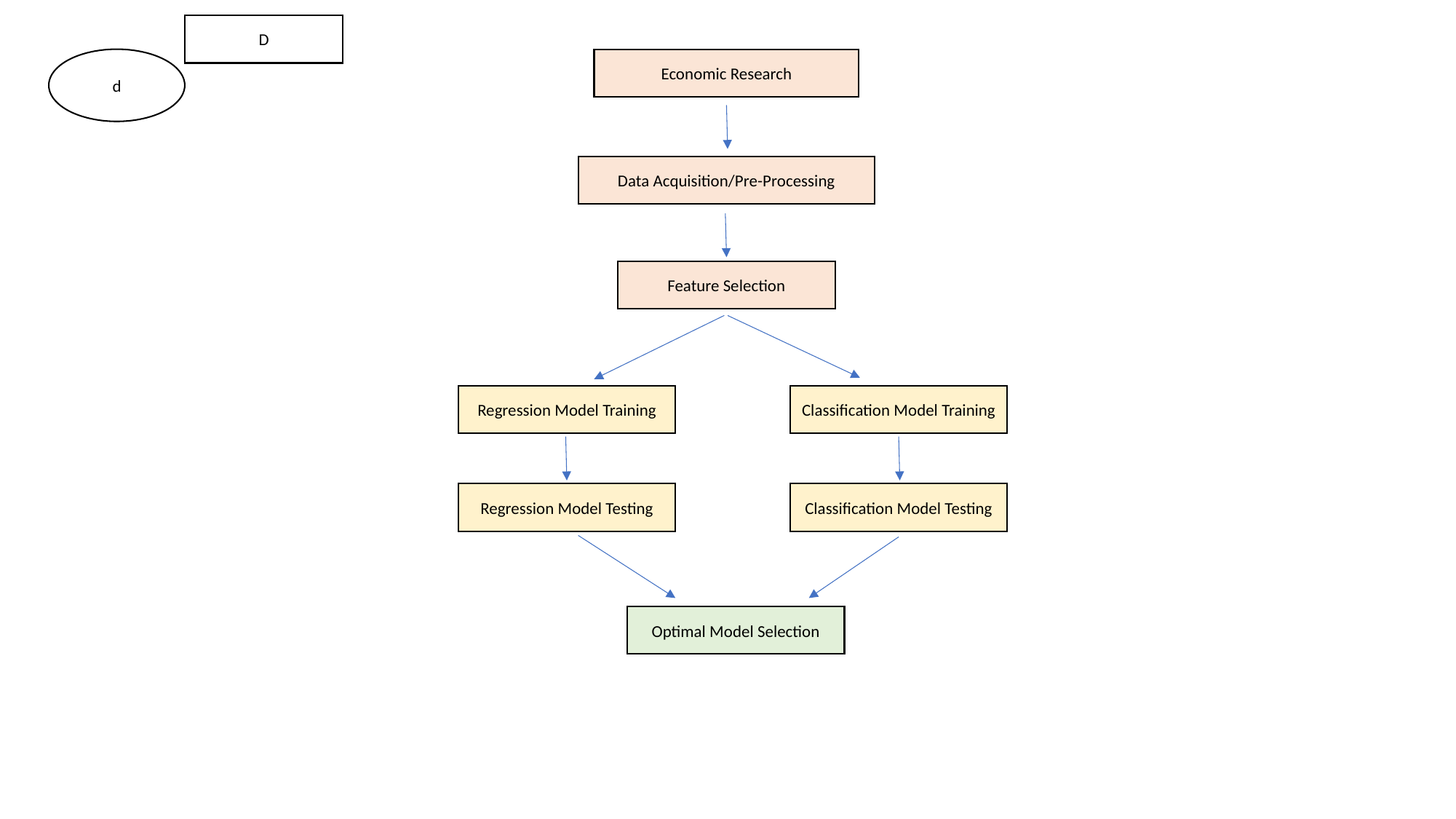

D
d
Economic Research
Data Acquisition/Pre-Processing
Feature Selection
Regression Model Training
Classification Model Training
Classification Model Testing
Regression Model Testing
Optimal Model Selection